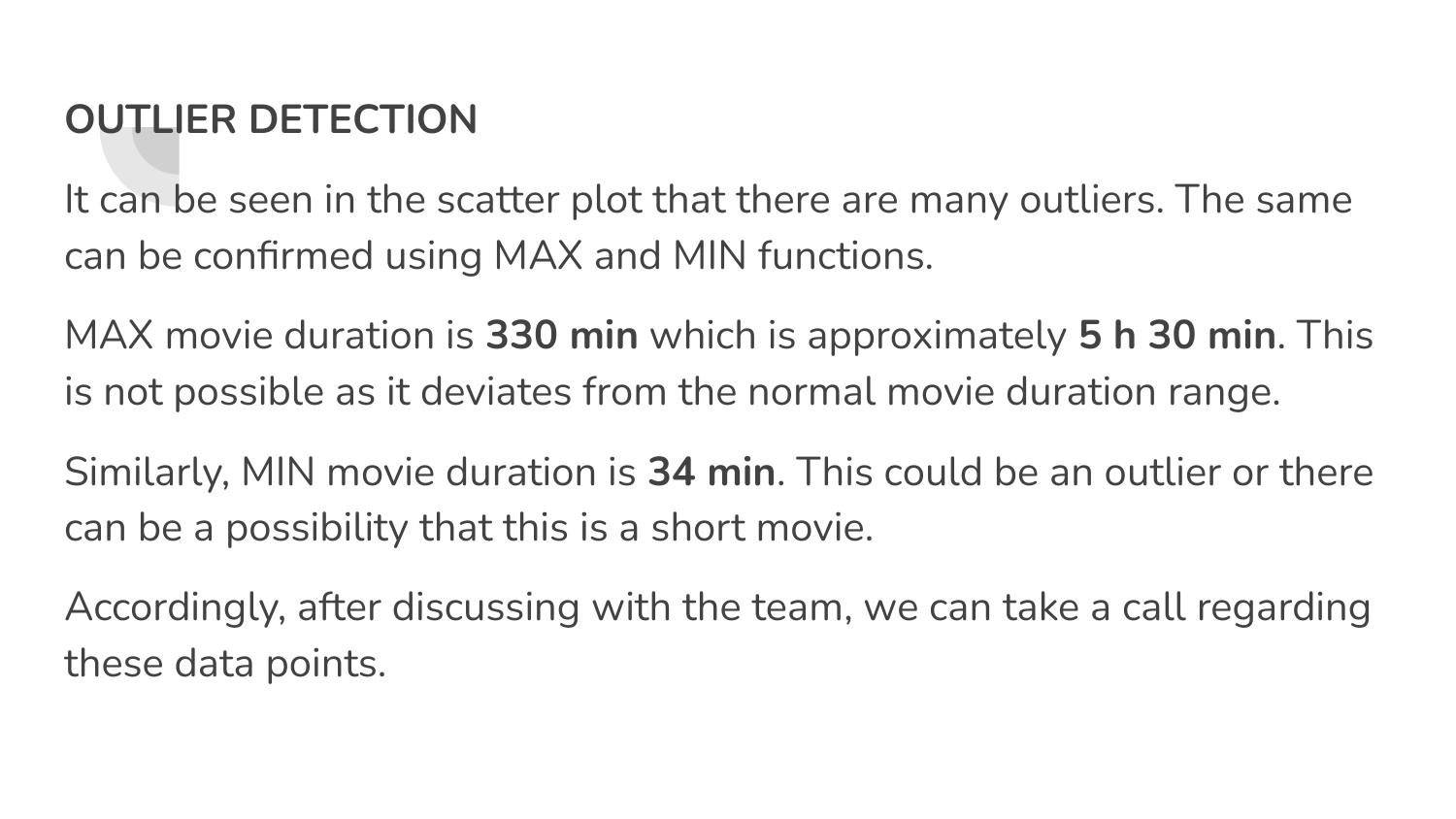

OUTLIER DETECTION
It can be seen in the scatter plot that there are many outliers. The same can be confirmed using MAX and MIN functions.
MAX movie duration is 330 min which is approximately 5 h 30 min. This is not possible as it deviates from the normal movie duration range.
Similarly, MIN movie duration is 34 min. This could be an outlier or there can be a possibility that this is a short movie.
Accordingly, after discussing with the team, we can take a call regarding these data points.